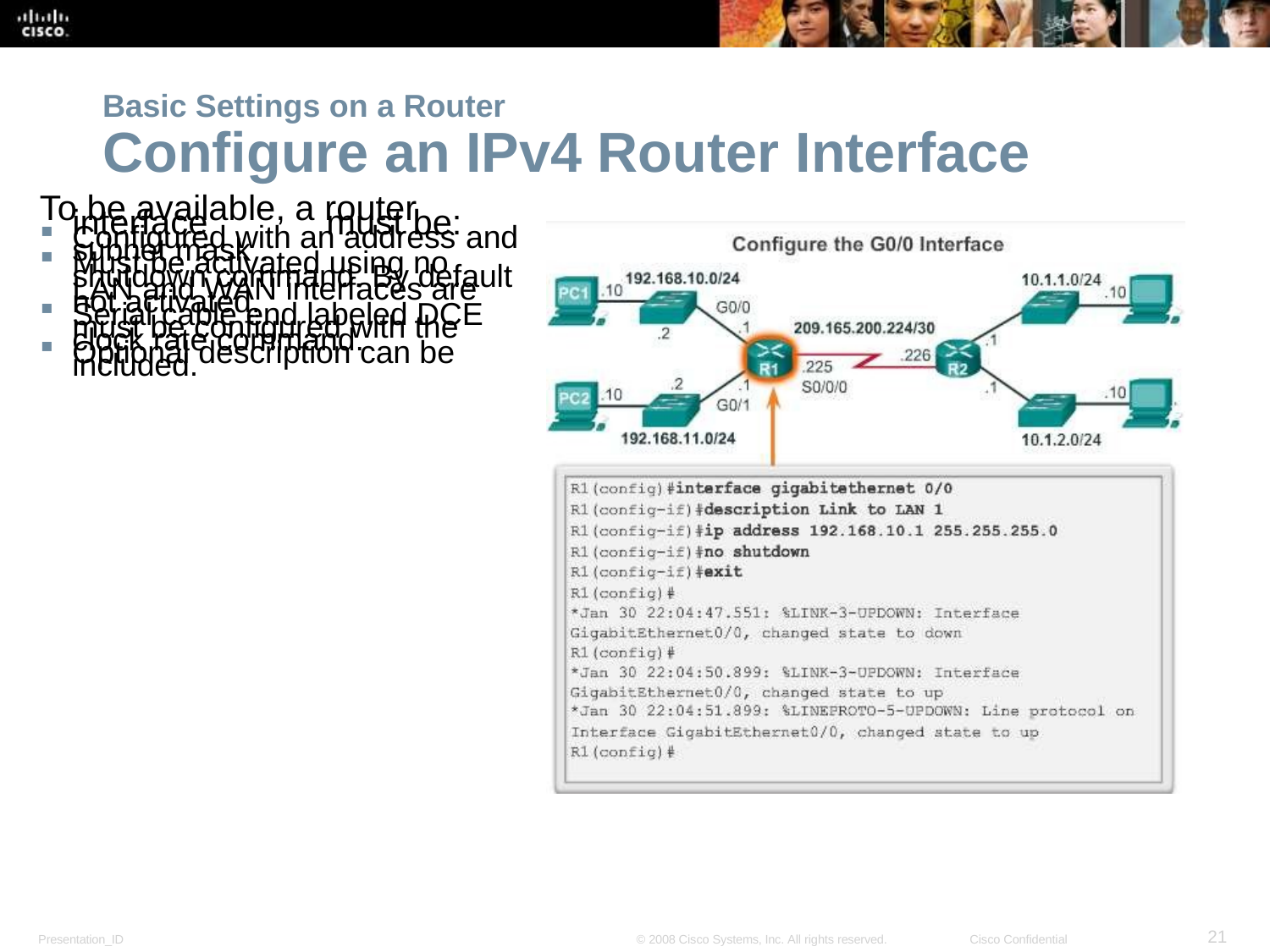

Basic Settings on a Router
Configure an IPv4 Router Interface
To be available, a router  interface	must be:
Configured with an address and
subnet mask .
Must be activated using no  shutdown command. By default  LAN and WAN interfaces are  not activated.
Serial cable end labeled DCE  must be configured with the  clock rate command.
Optional description can be  included.

21
Presentation_ID
© 2008 Cisco Systems, Inc. All rights reserved.
Cisco Confidential